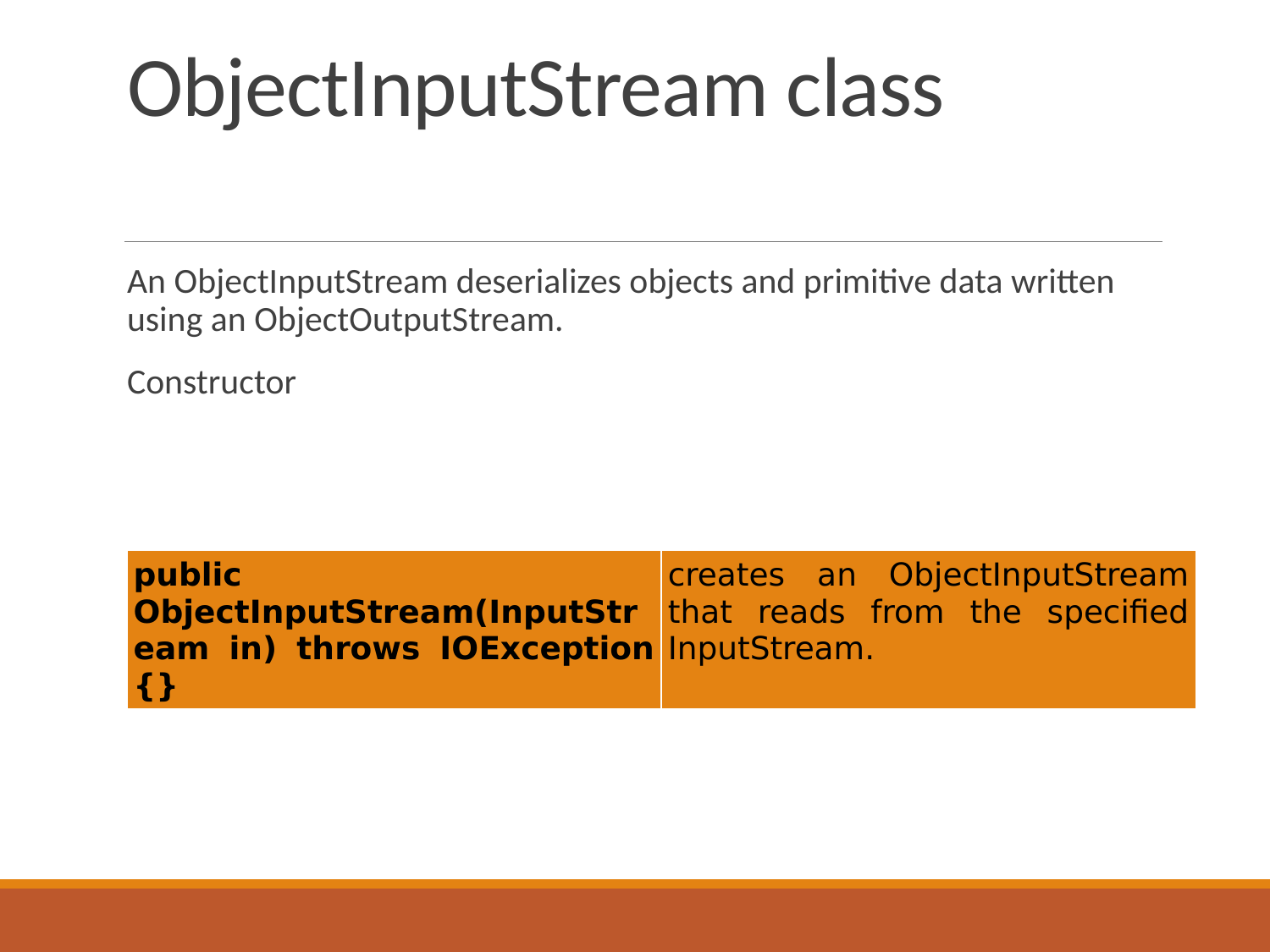

# ObjectInputStream class
An ObjectInputStream deserializes objects and primitive data written using an ObjectOutputStream.
Constructor

| public ObjectInputStream(InputStream in) throws IOException {} | creates an ObjectInputStream that reads from the specified InputStream. |
| --- | --- |